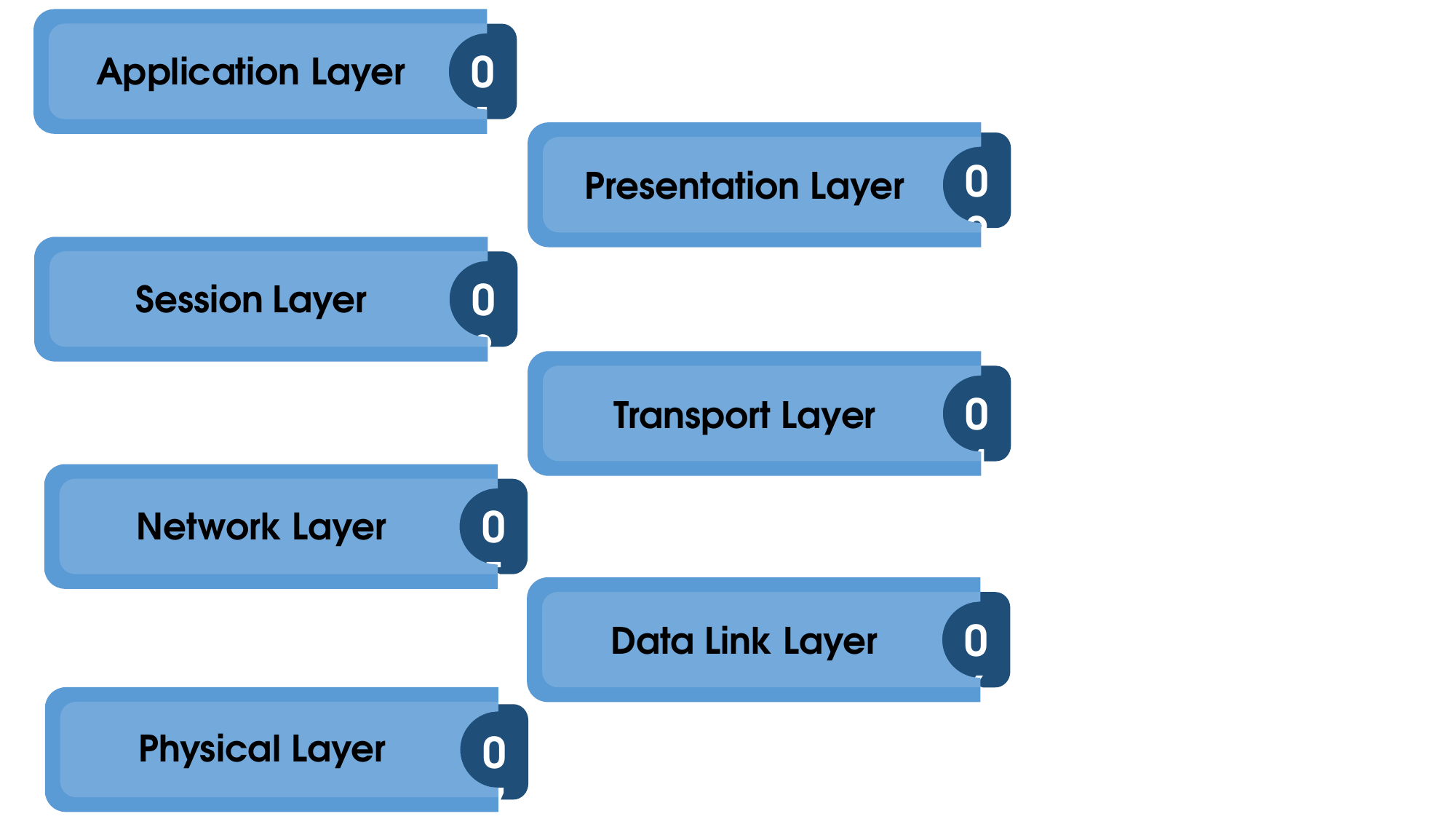

Data, Protocol & Activities

Application Layer

01
To allow access to network resources

Presentation Layer

02
To translate, encrypt and compress data

Session Layer

03
To establish, manage and terminate session

Transport Layer

04
To Provide reliable process-to-process; Massage delivery and error recovery

Network Layer

05
To move packets from source to destination; to provide internetworking

Data Link Layer

06
To organize bits into frames; to provide Hop-to-hop delivery

Physical Layer

07
To Transmit bits over a medium; to provide Mechanical and electrical specifications